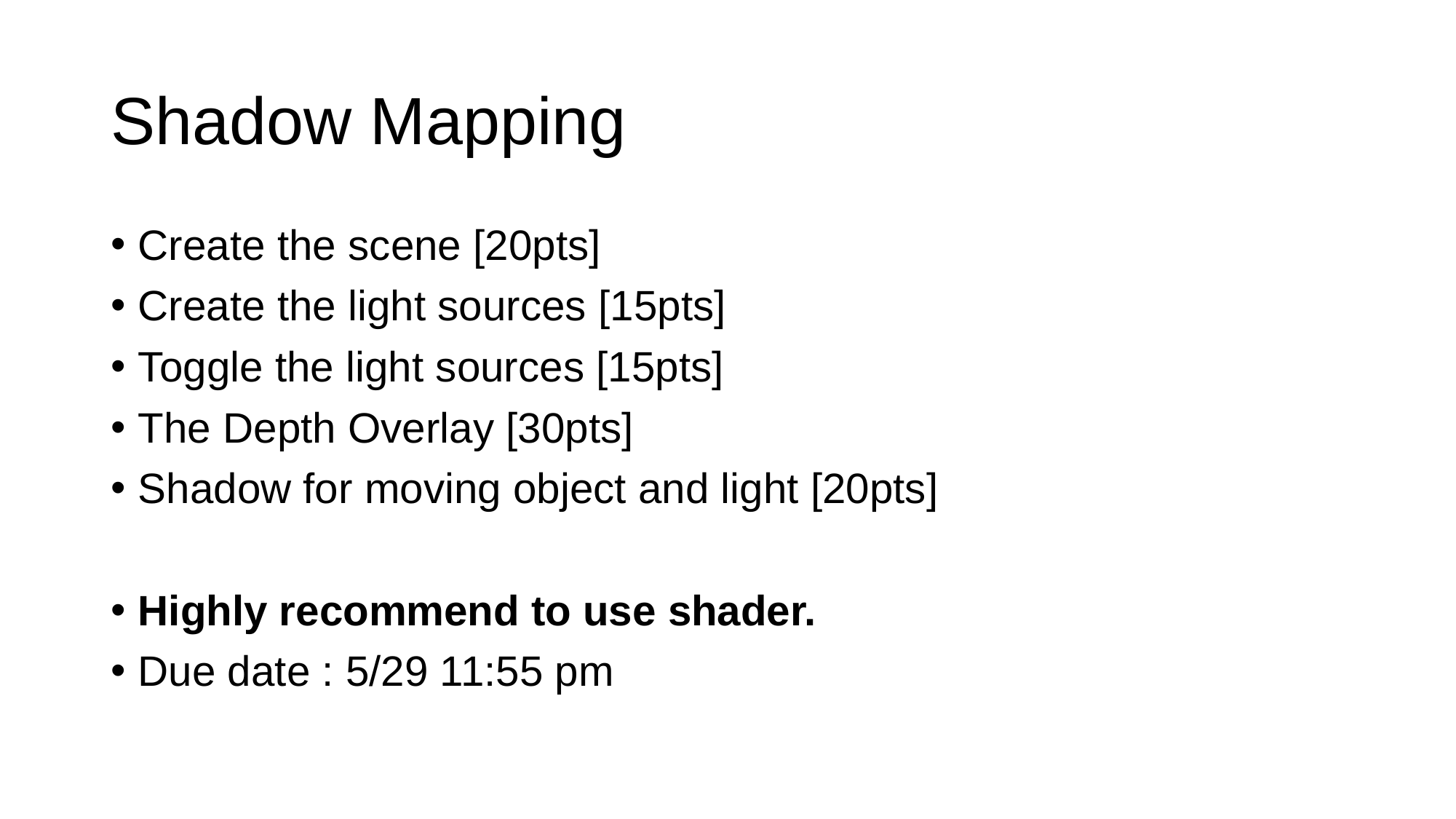

# Shadow Mapping
Create the scene [20pts]
Create the light sources [15pts]
Toggle the light sources [15pts]
The Depth Overlay [30pts]
Shadow for moving object and light [20pts]

Highly recommend to use shader.
Due date : 5/29 11:55 pm